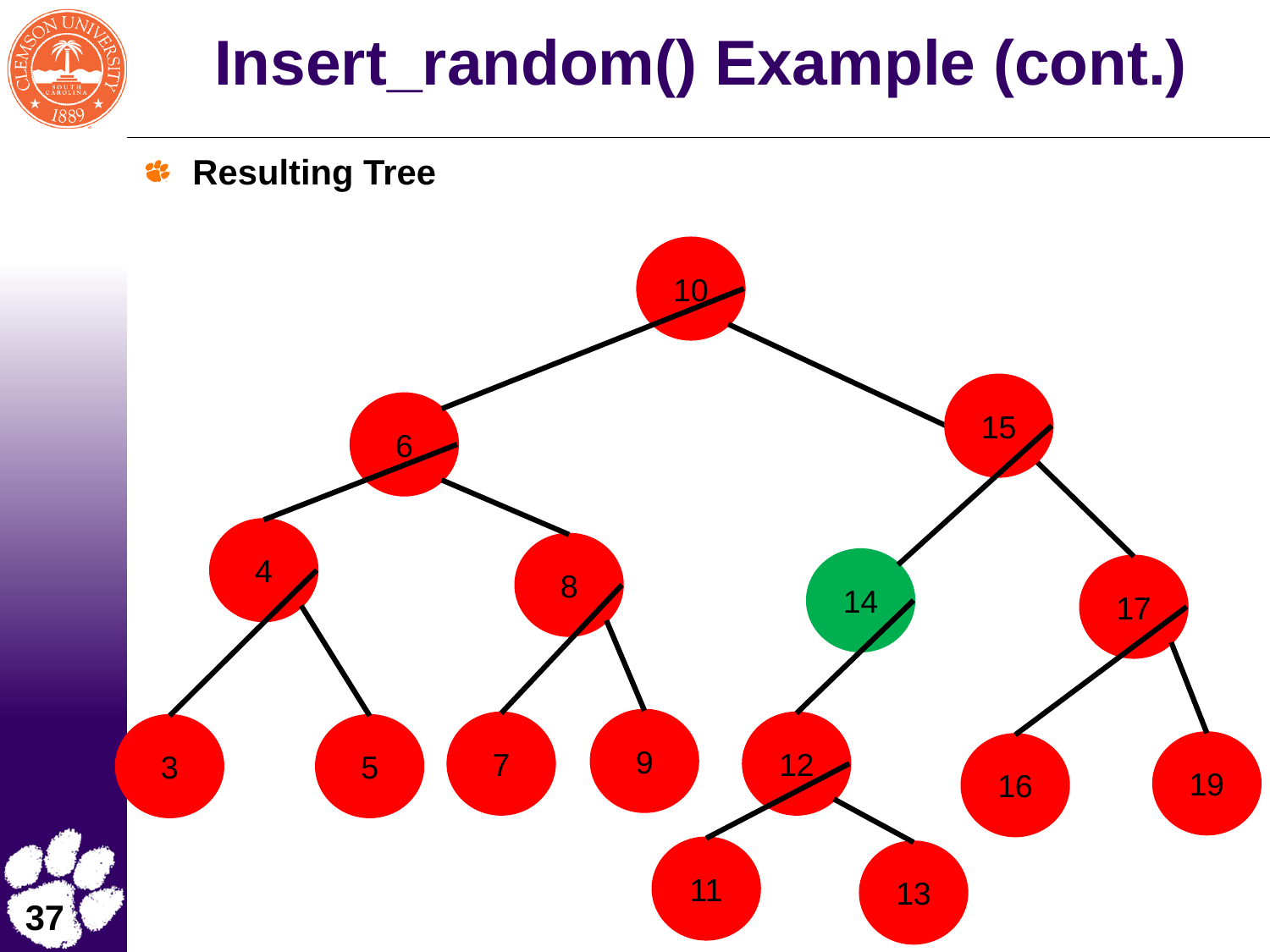

# Insert_random() Example (cont.)
Resulting Tree
10
15
6
4
8
14
17
9
12
7
3
5
19
16
11
13